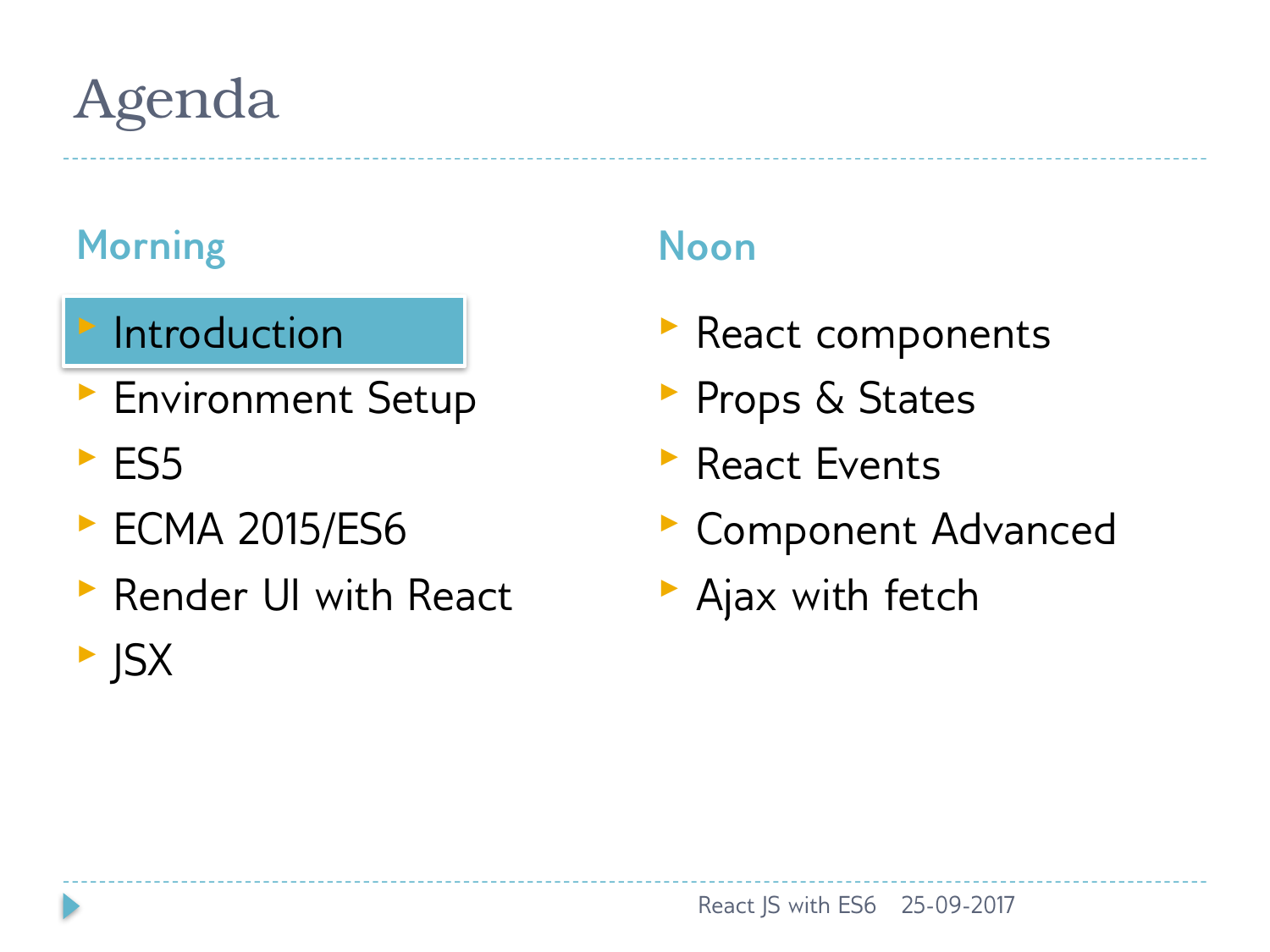

# Agenda
Morning
Noon

Introduction
Environment Setup
ES5
ECMA 2015/ES6
Render UI with React
JSX

React components
Props & States
React Events
Component Advanced
Ajax with fetch
5
React JS with ES6
25-09-2017